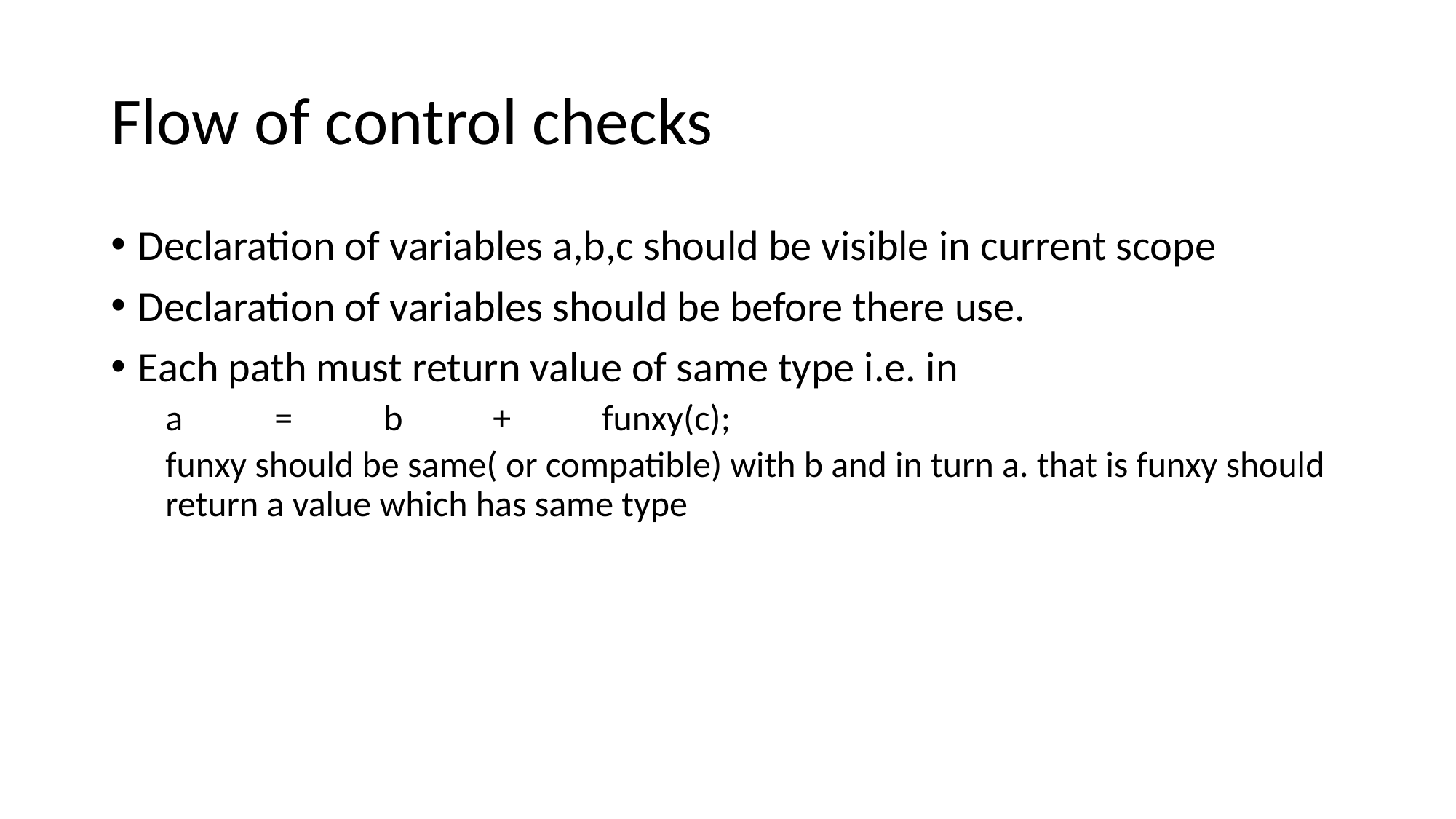

# Flow of control checks
Declaration of variables a,b,c should be visible in current scope
Declaration of variables should be before there use.
Each path must return value of same type i.e. in
a	=	b	+	funxy(c);
funxy should be same( or compatible) with b and in turn a. that is funxy should return a value which has same type